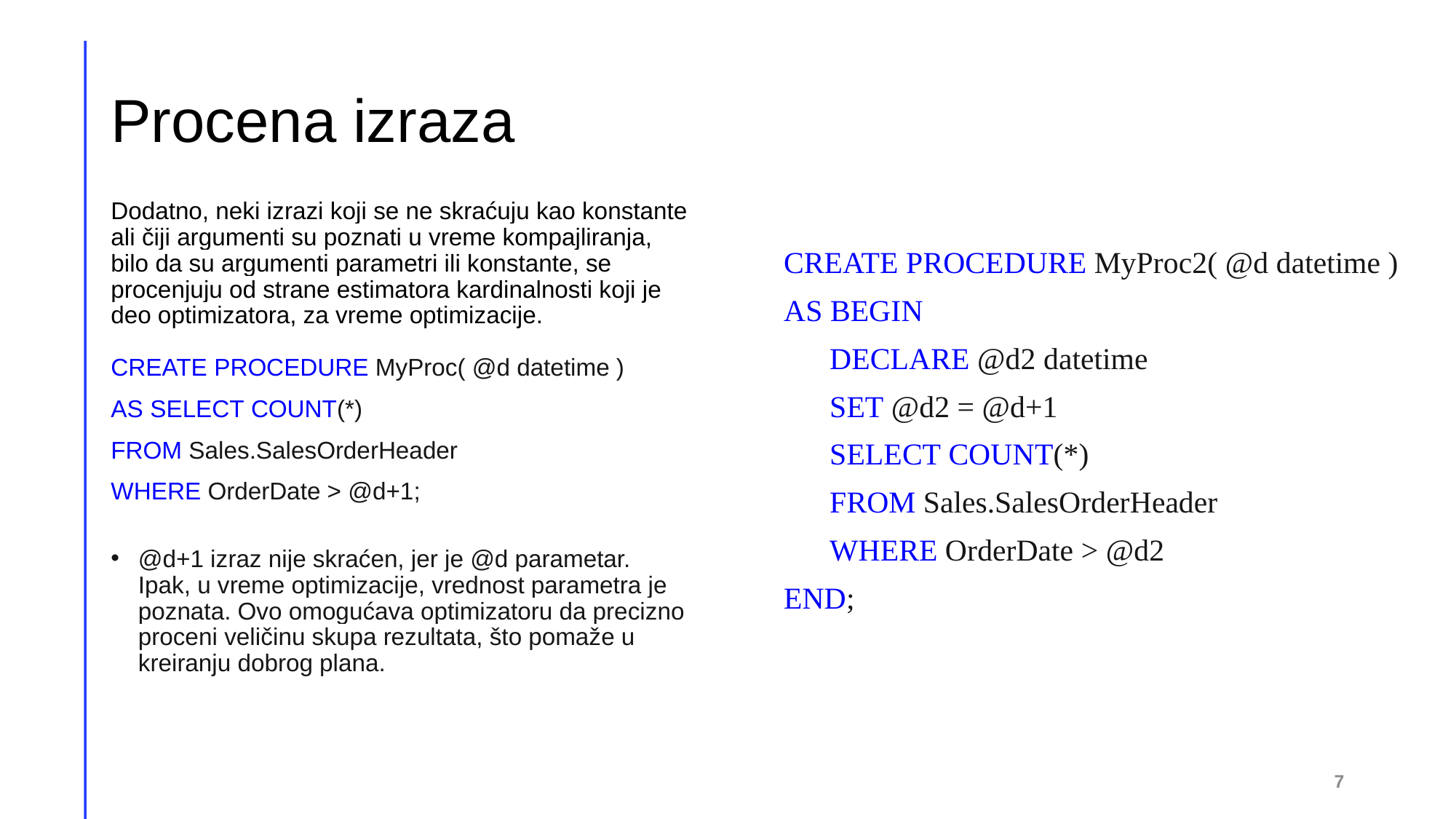

# Procena izraza
Dodatno, neki izrazi koji se ne skraćuju kao konstante ali čiji argumenti su poznati u vreme kompajliranja, bilo da su argumenti parametri ili konstante, se procenjuju od strane estimatora kardinalnosti koji je deo optimizatora, za vreme optimizacije.
CREATE PROCEDURE MyProc( @d datetime )
AS SELECT COUNT(*)
FROM Sales.SalesOrderHeader
WHERE OrderDate > @d+1;
@d+1 izraz nije skraćen, jer je @d parametar. Ipak, u vreme optimizacije, vrednost parametra je poznata. Ovo omogućava optimizatoru da precizno proceni veličinu skupa rezultata, što pomaže u kreiranju dobrog plana.

CREATE PROCEDURE MyProc2( @d datetime )
AS BEGIN
      DECLARE @d2 datetime
      SET @d2 = @d+1
      SELECT COUNT(*)
      FROM Sales.SalesOrderHeader
      WHERE OrderDate > @d2
END;

7